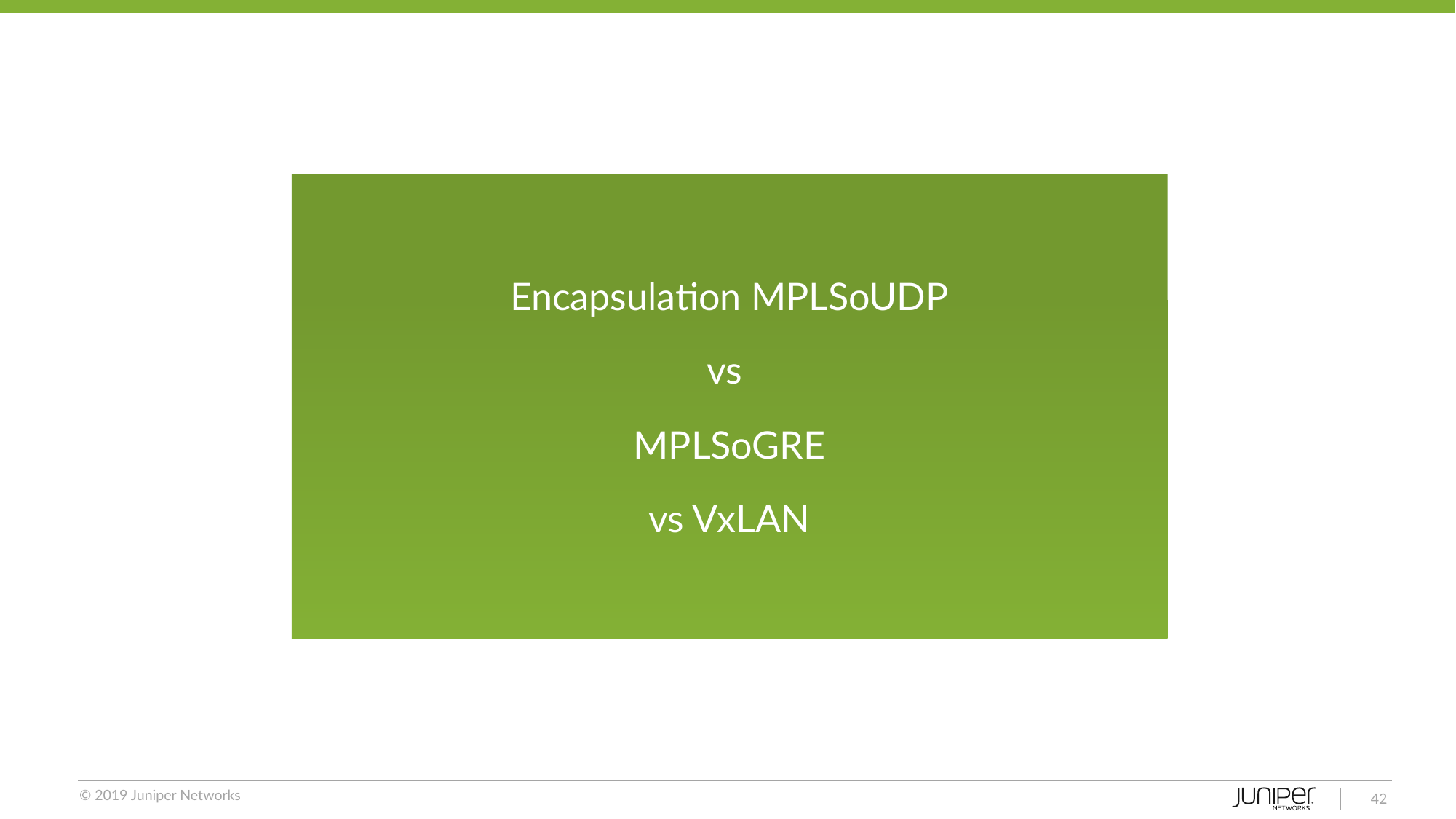

Encapsulation MPLSoUDP
vs
MPLSoGRE
vs VxLAN
42